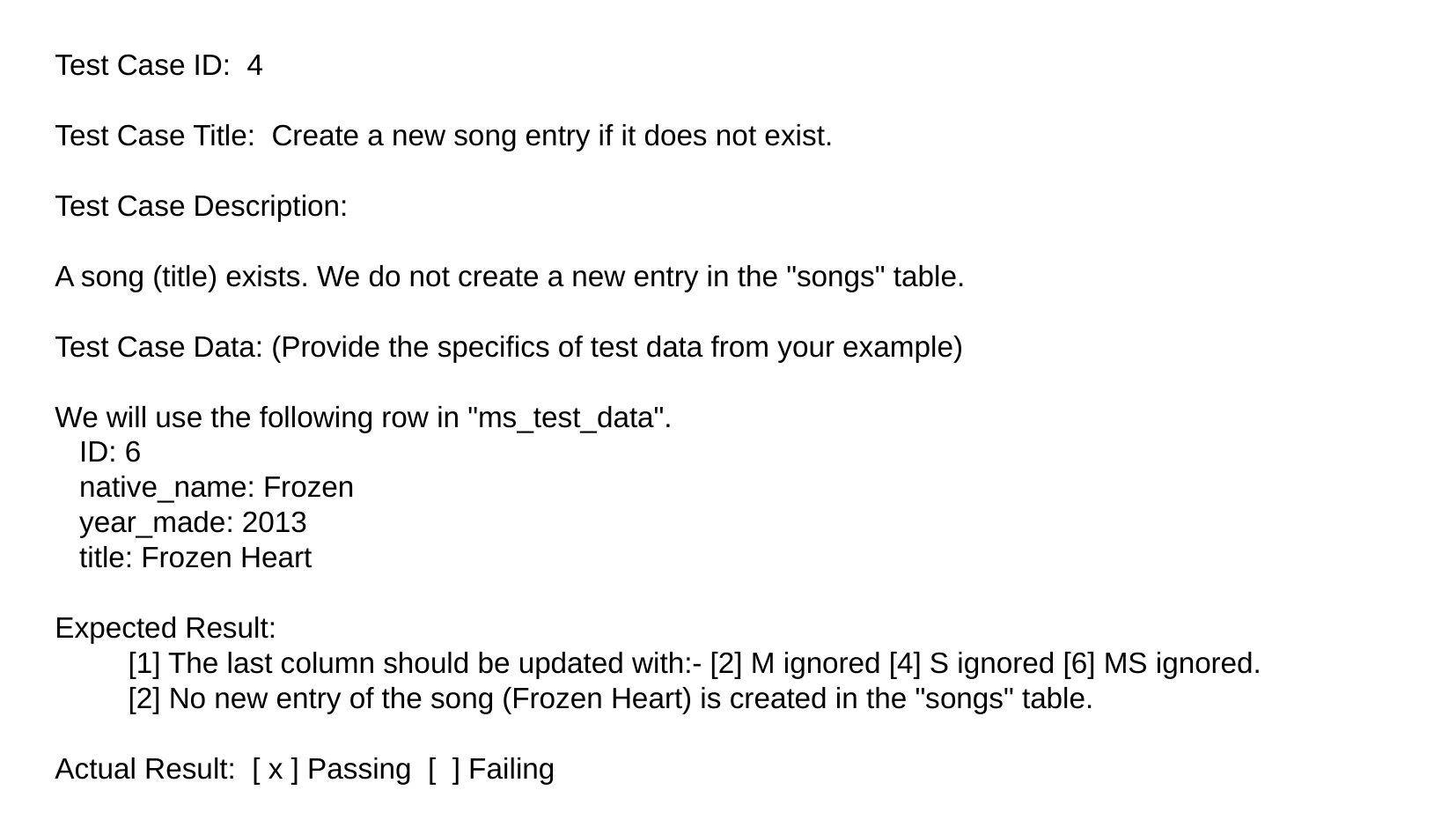

Test Case ID:  4

Test Case Title:  Create a new song entry if it does not exist.

Test Case Description:

A song (title) exists. We do not create a new entry in the "songs" table.

Test Case Data: (Provide the specifics of test data from your example)

We will use the following row in "ms_test_data".
   ID: 6
   native_name: Frozen
   year_made: 2013
   title: Frozen Heart

Expected Result:
         [1] The last column should be updated with:- [2] M ignored [4] S ignored [6] MS ignored.
         [2] No new entry of the song (Frozen Heart) is created in the "songs" table.

Actual Result:  [ x ] Passing  [  ] Failing